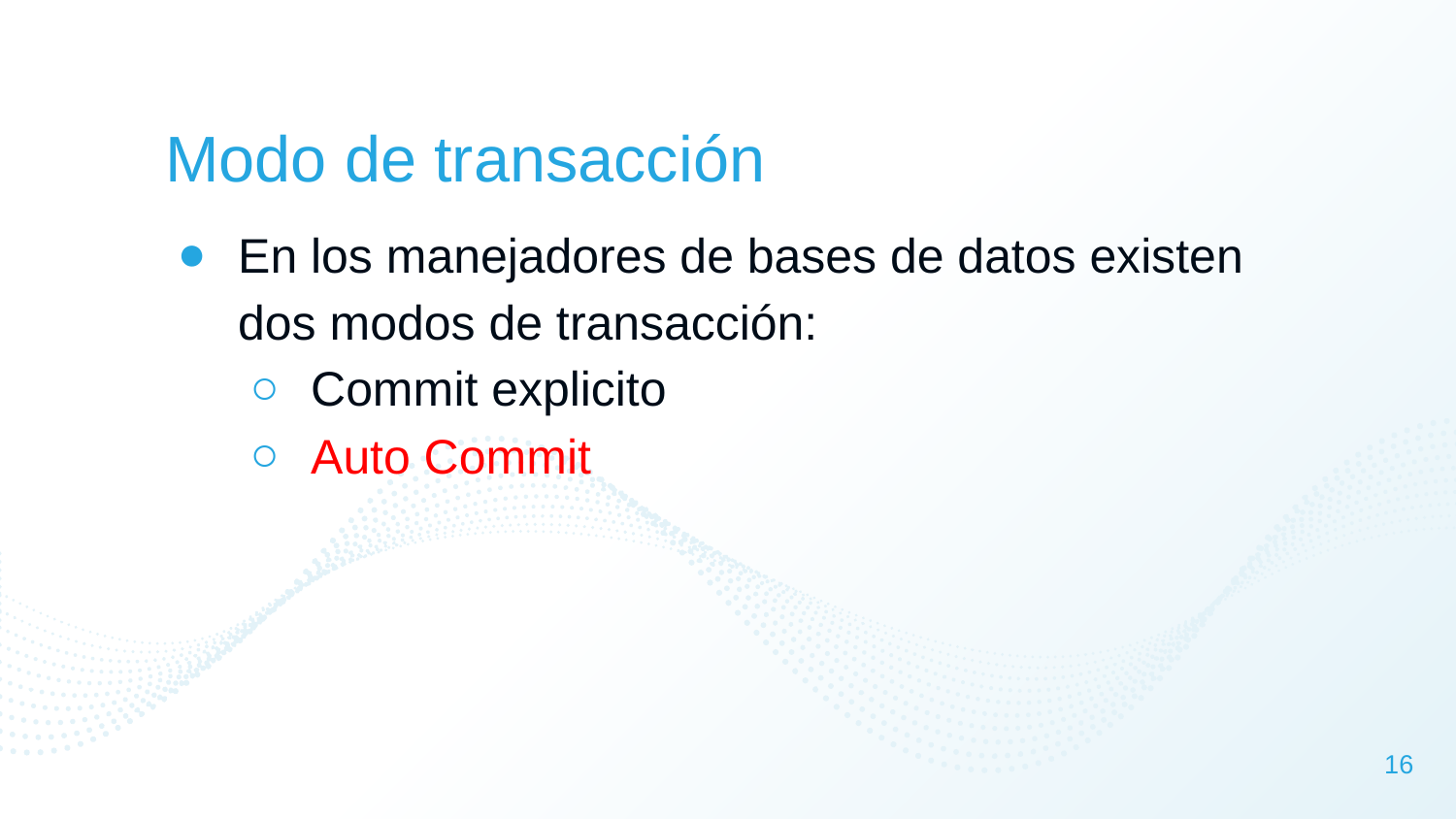

# Modo de transacción
En los manejadores de bases de datos existen dos modos de transacción:
Commit explicito
Auto Commit
16